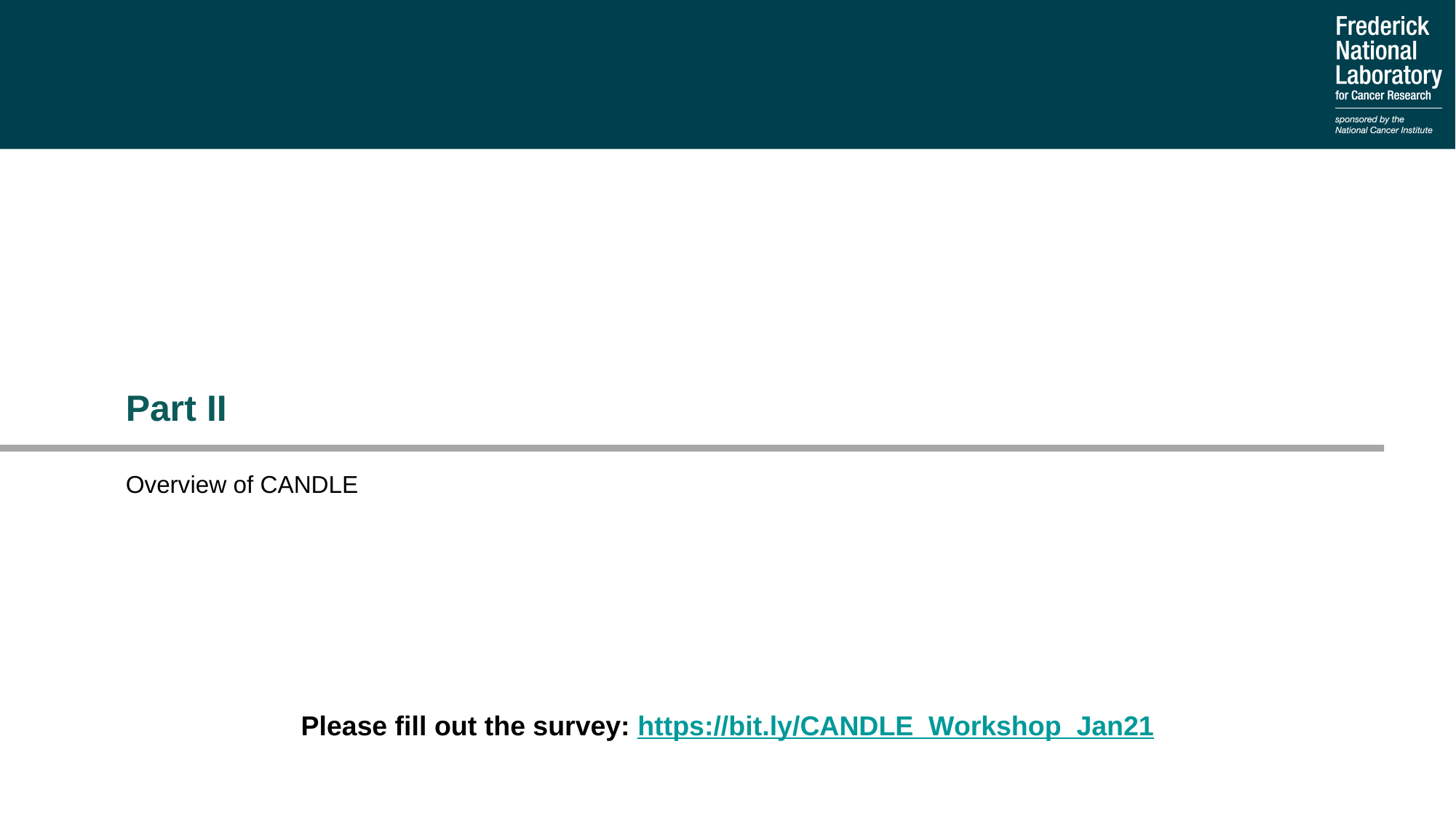

Part II
# Overview of CANDLE
Please fill out the survey: https://bit.ly/CANDLE_Workshop_Jan21